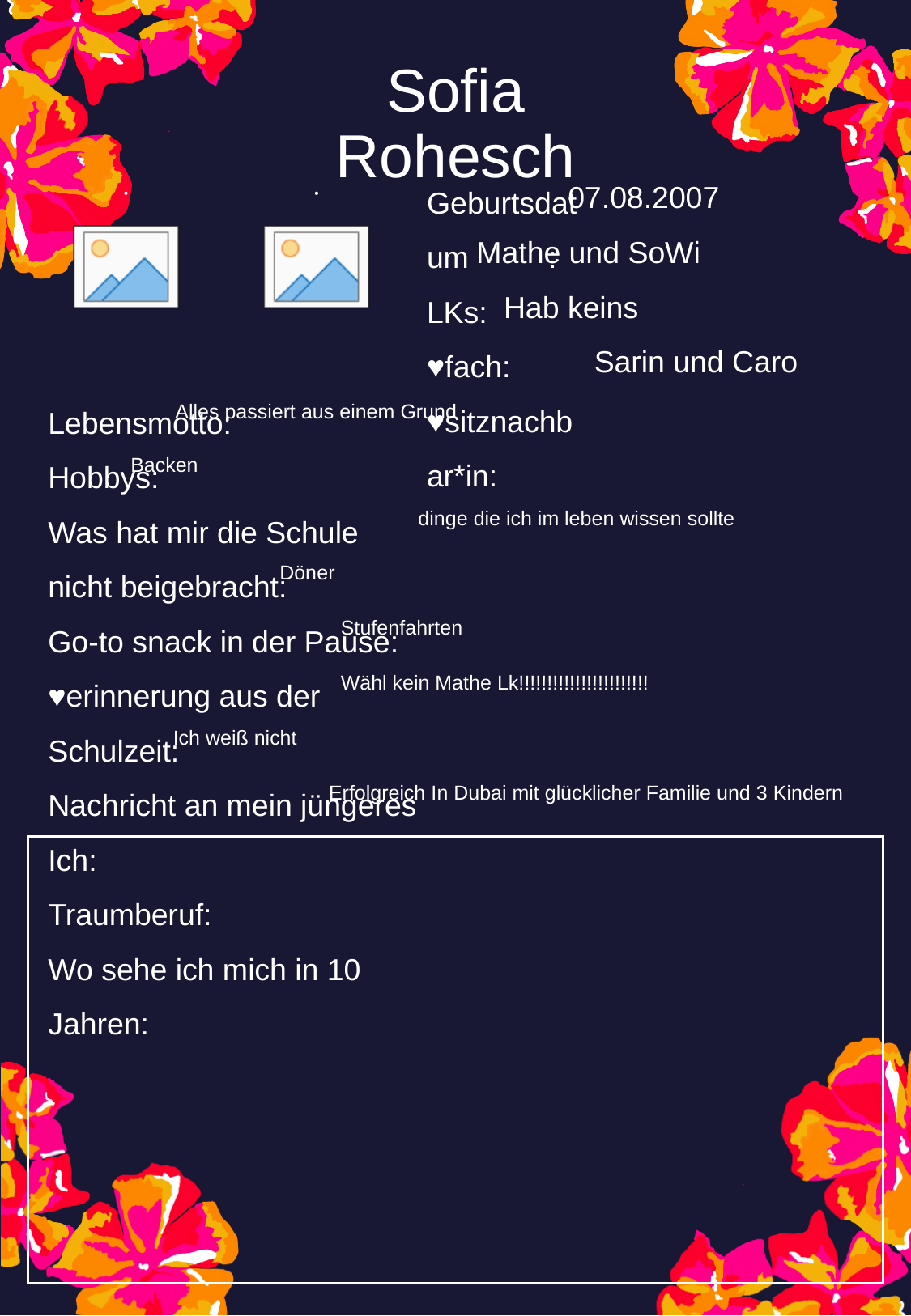

Sofia Rohesch

07.08.2007
Mathe und SoWi
Hab keins
Sarin und Caro
Alles passiert aus einem Grund
Backen
dinge die ich im leben wissen sollte
Döner
Stufenfahrten
Wähl kein Mathe Lk!!!!!!!!!!!!!!!!!!!!!!!
Ich weiß nicht
Erfolgreich In Dubai mit glücklicher Familie und 3 Kindern